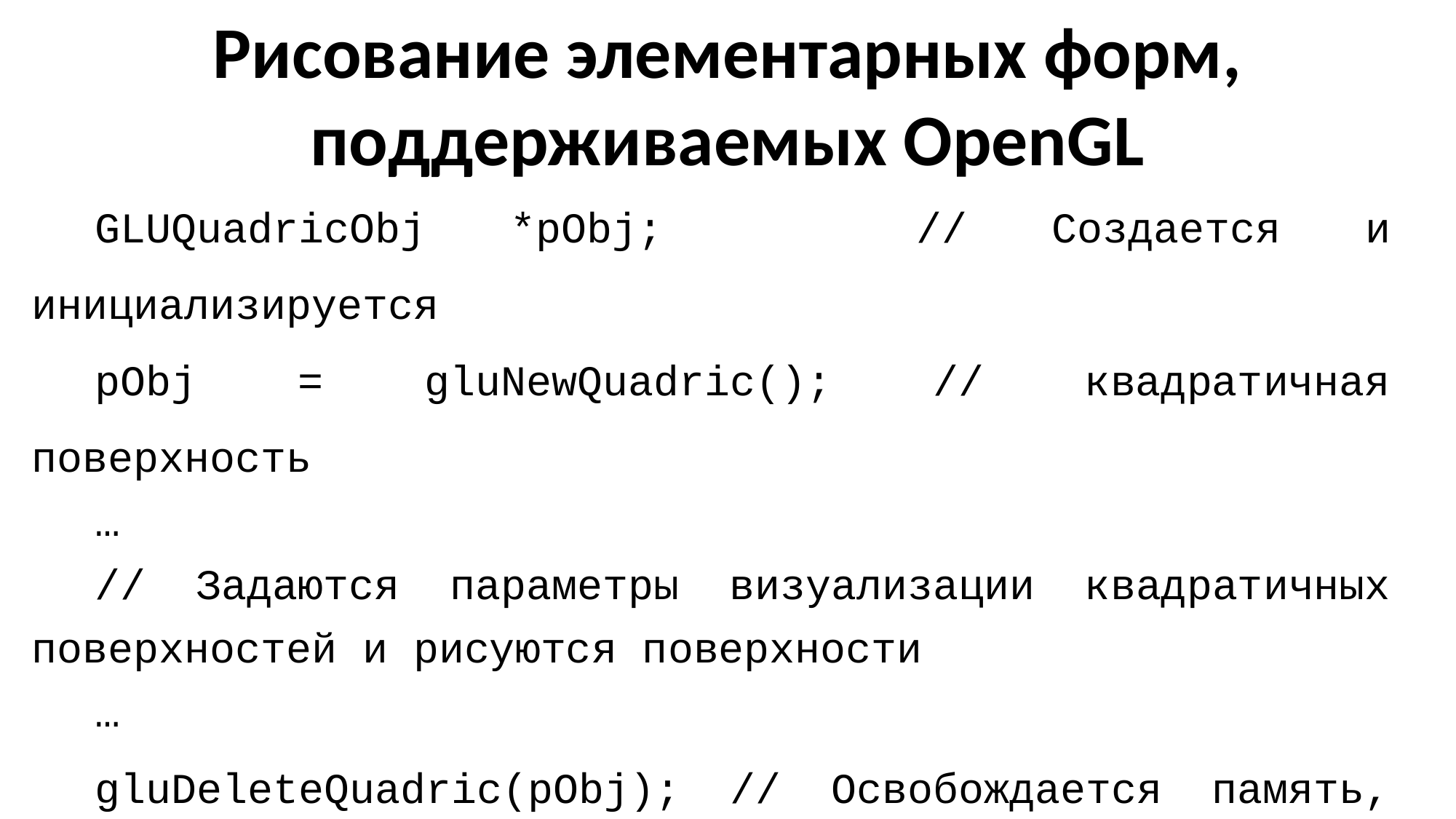

Рисование элементарных форм, поддерживаемых OpenGL
GLUQuadricObj *pObj;   // Создается и инициализируется
pObj = gluNewQuadric(); // квадратичная поверхность
…
// Задаются параметры визуализации квадратичных поверхностей и рисуются поверхности
…
gluDeleteQuadric(pObj); // Освобождается память, которую занимала квадратичная поверхность